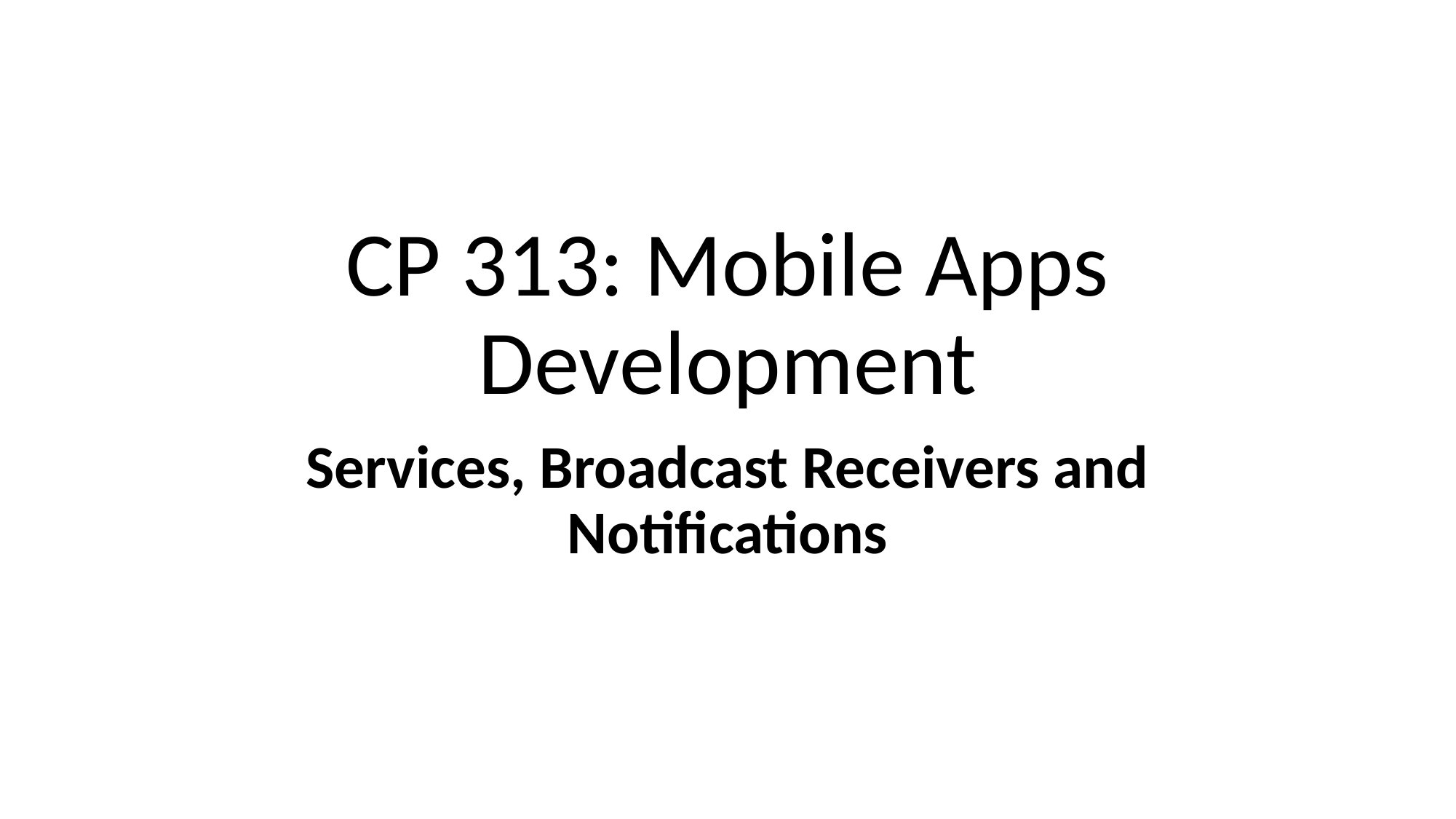

# CP 313: Mobile Apps Development
Services, Broadcast Receivers and Notifications